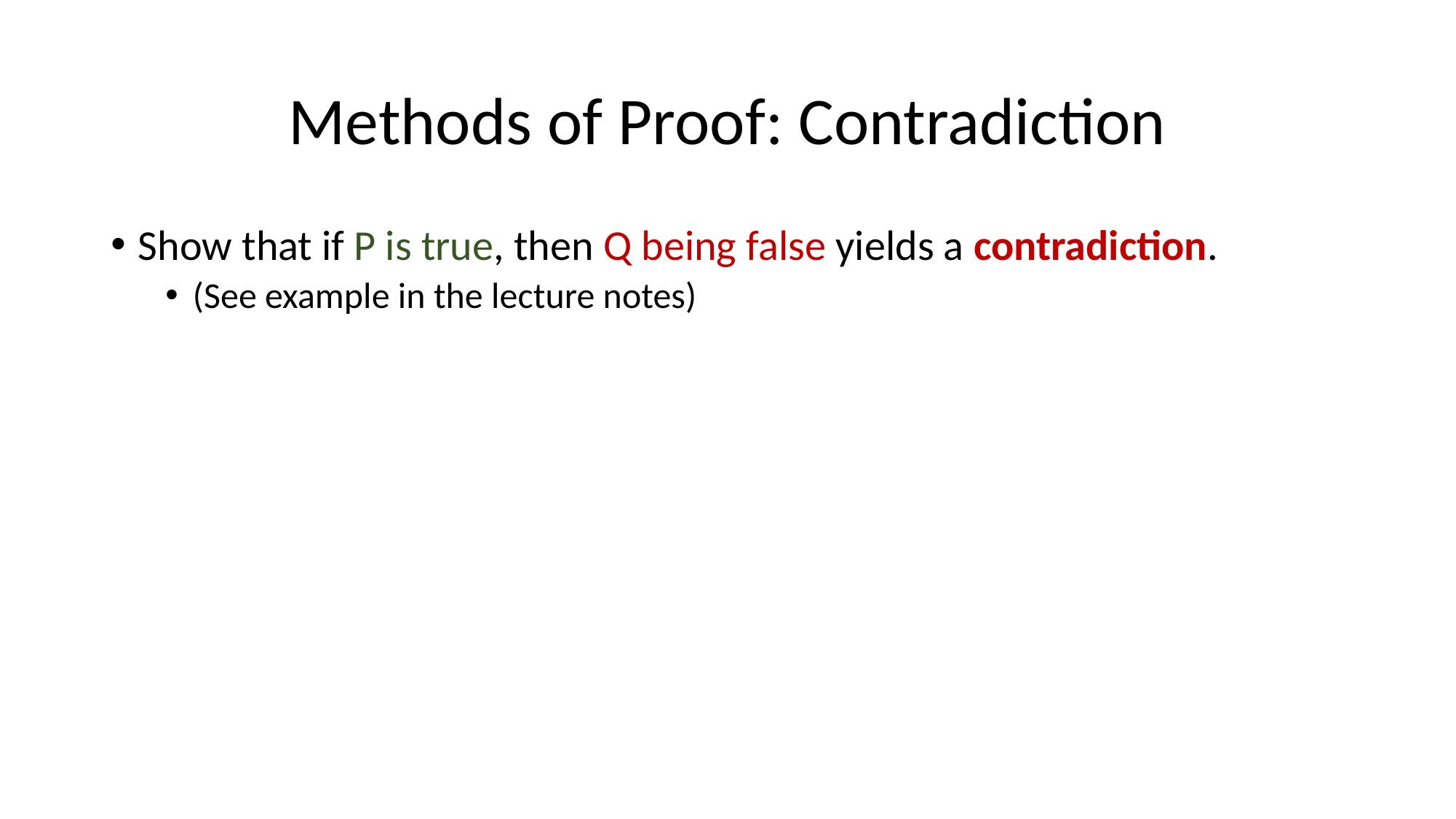

# Methods of Proof: Contradiction
Show that if P is true, then Q being false yields a contradiction.
(See example in the lecture notes)